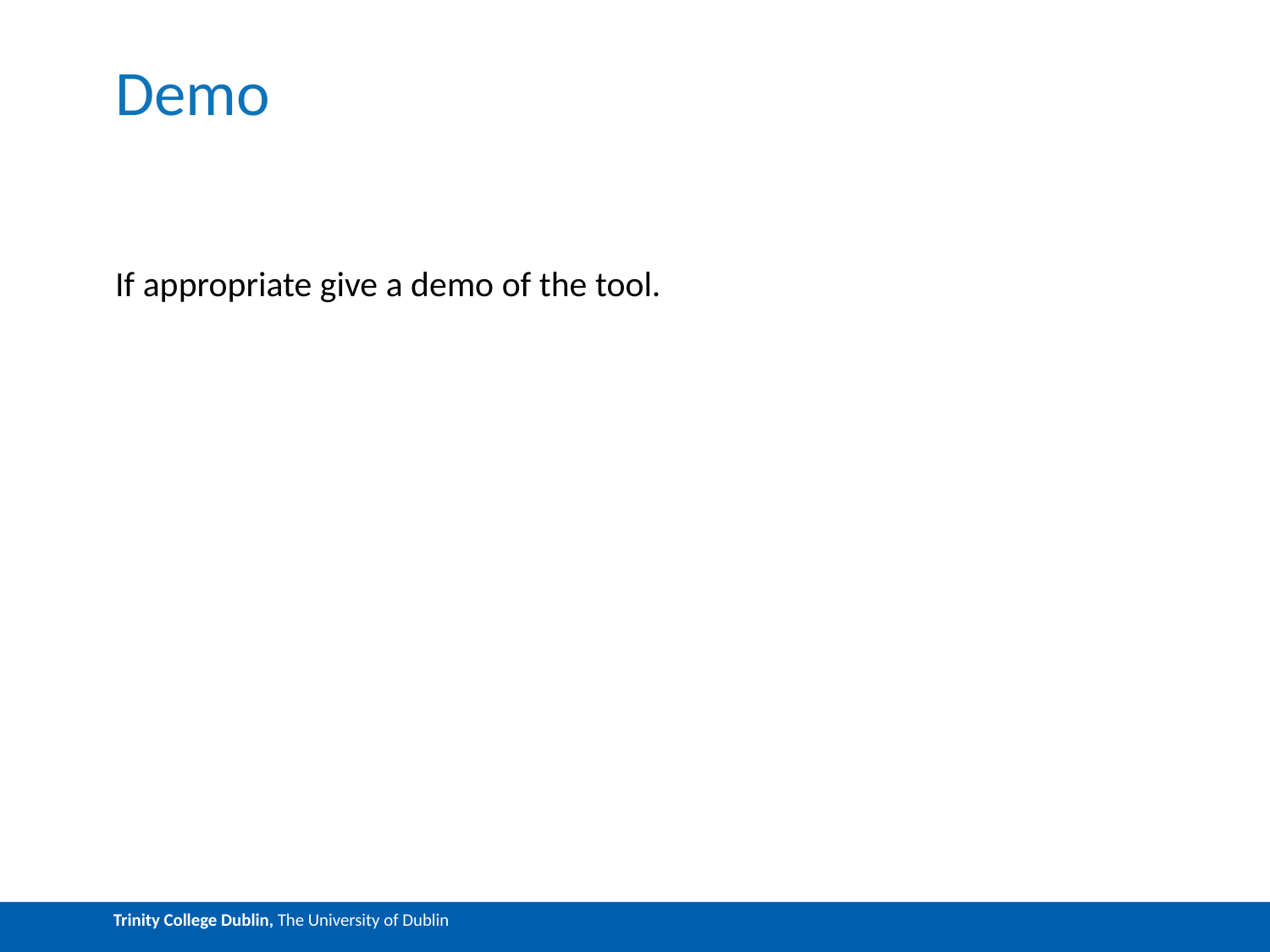

# Demo

If appropriate give a demo of the tool.